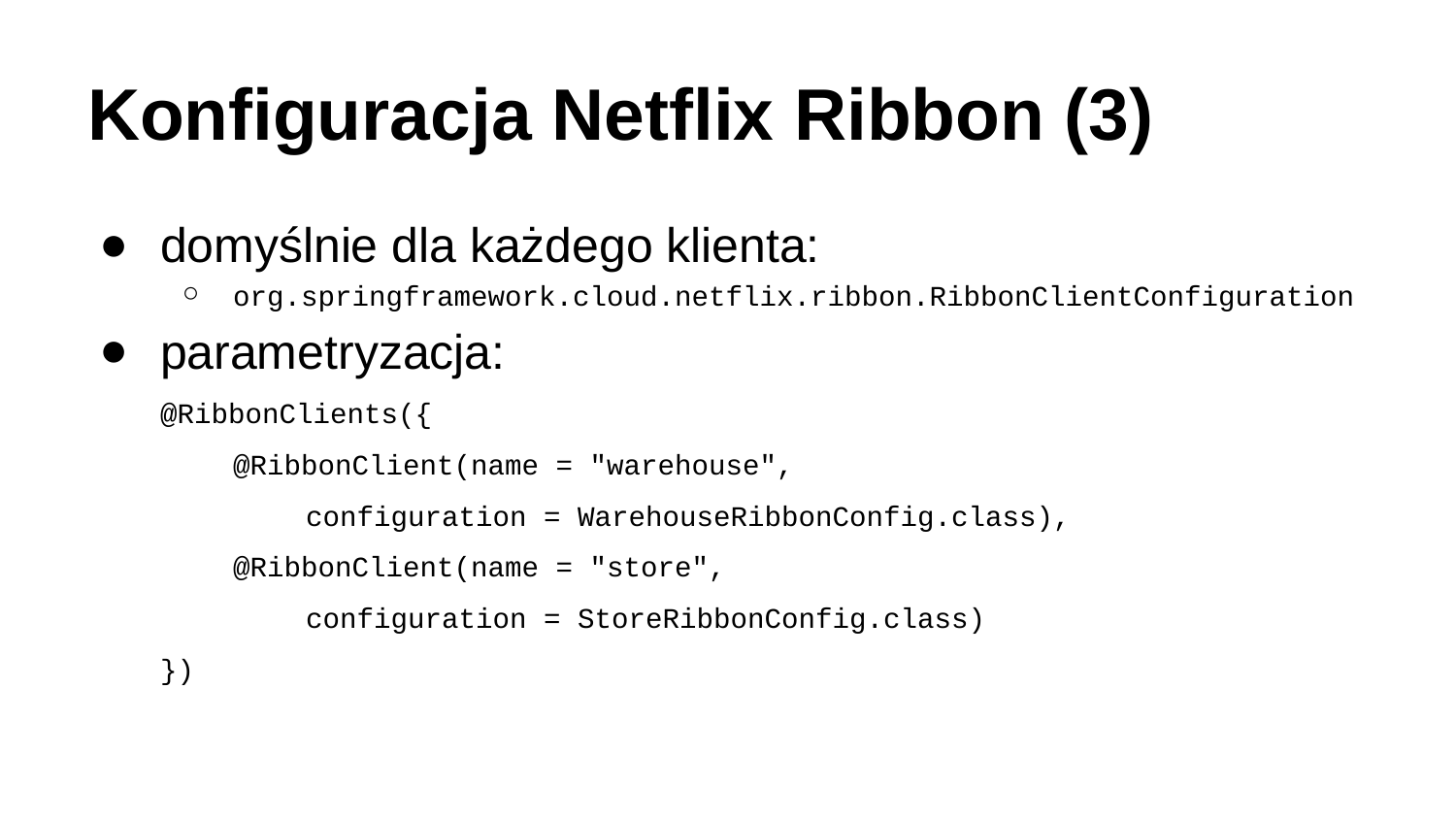

# Konfiguracja Netflix Ribbon (3)
domyślnie dla każdego klienta:
org.springframework.cloud.netflix.ribbon.RibbonClientConfiguration
parametryzacja:
@RibbonClients({
@RibbonClient(name = "warehouse",
configuration = WarehouseRibbonConfig.class),
@RibbonClient(name = "store",
configuration = StoreRibbonConfig.class)
})